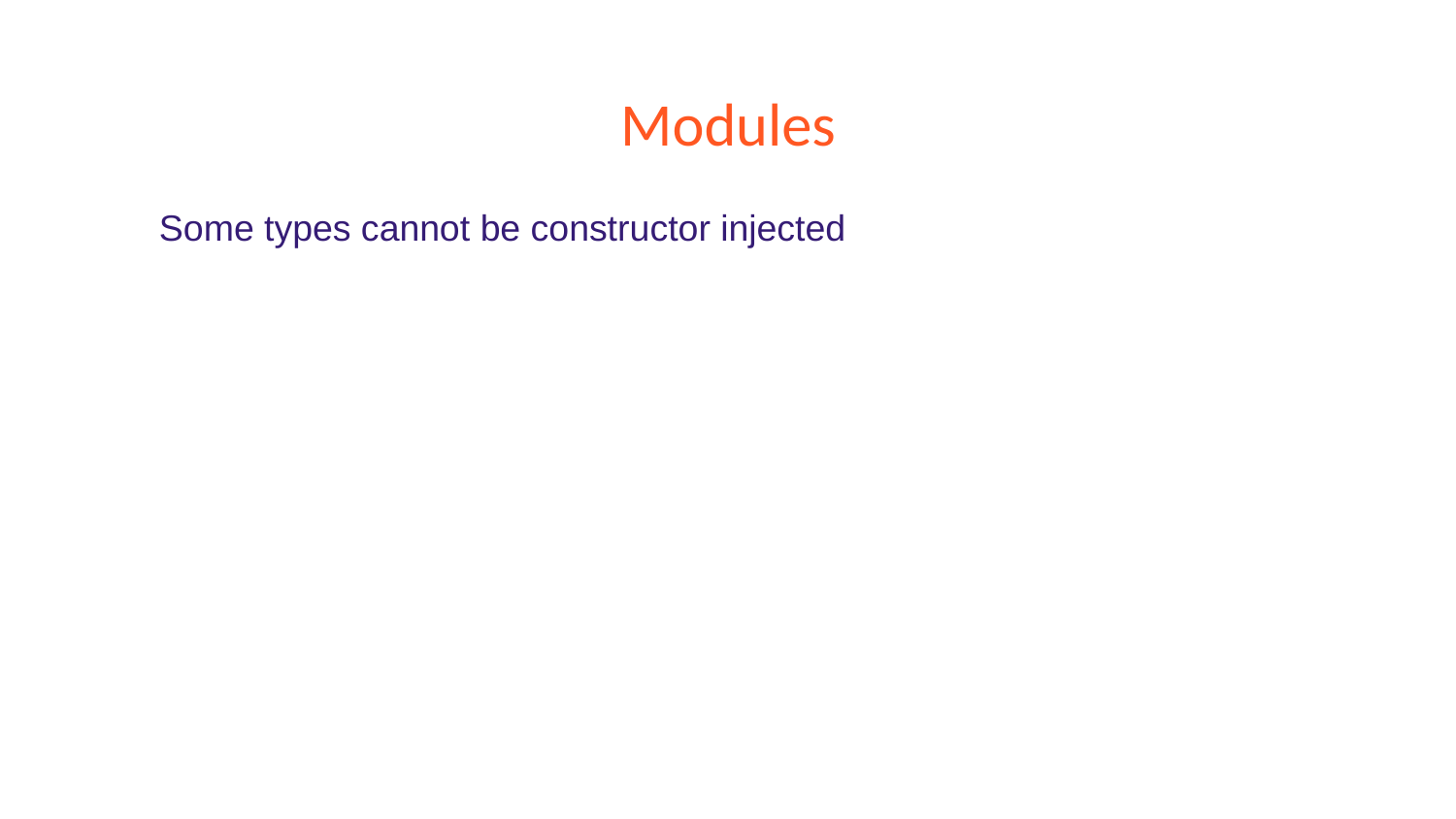

# Modules
Some types cannot be constructor injected